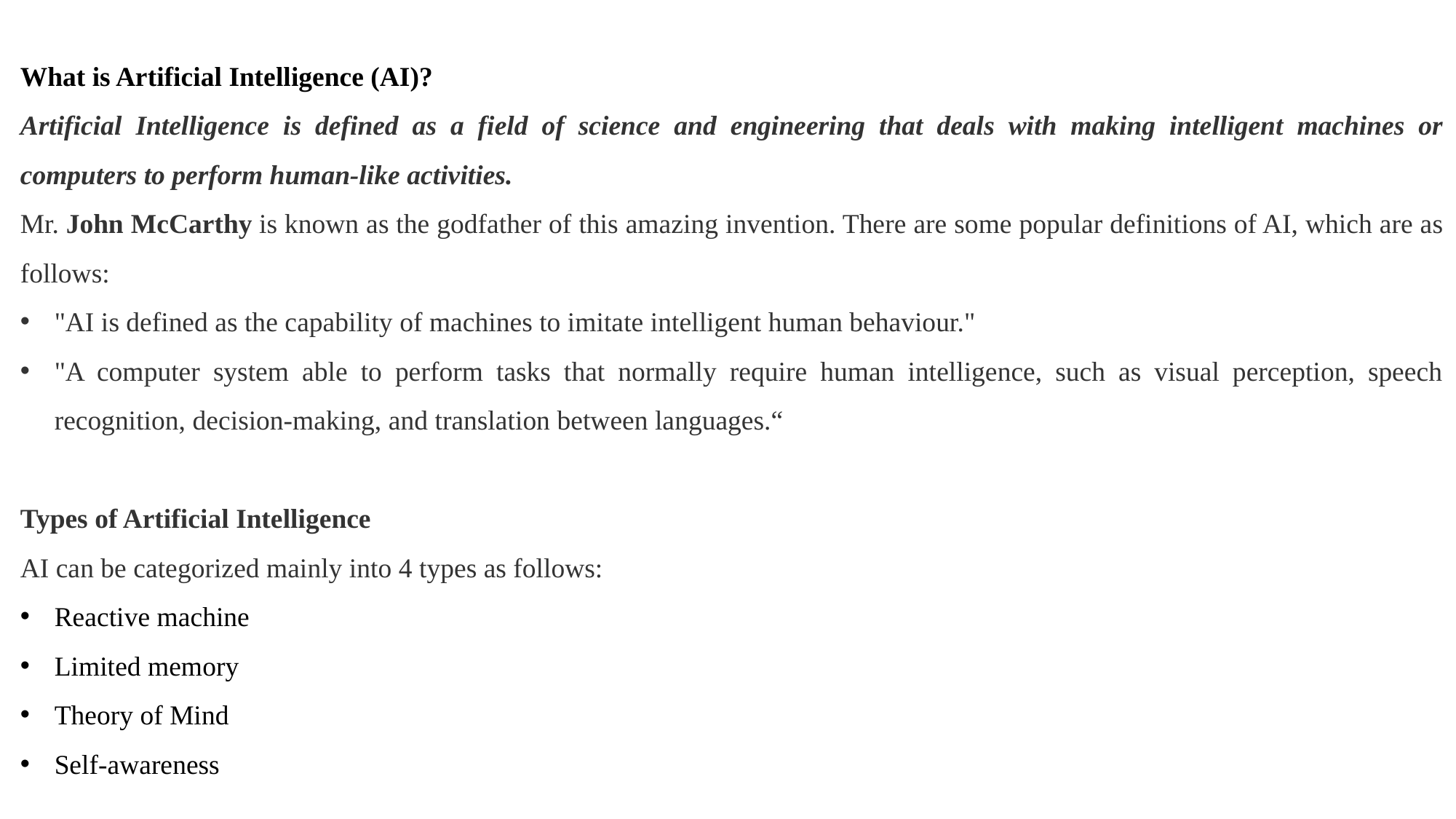

What is Artificial Intelligence (AI)?
Artificial Intelligence is defined as a field of science and engineering that deals with making intelligent machines or computers to perform human-like activities.
Mr. John McCarthy is known as the godfather of this amazing invention. There are some popular definitions of AI, which are as follows:
"AI is defined as the capability of machines to imitate intelligent human behaviour."
"A computer system able to perform tasks that normally require human intelligence, such as visual perception, speech recognition, decision-making, and translation between languages.“

Types of Artificial Intelligence
AI can be categorized mainly into 4 types as follows:
Reactive machine
Limited memory
Theory of Mind
Self-awareness